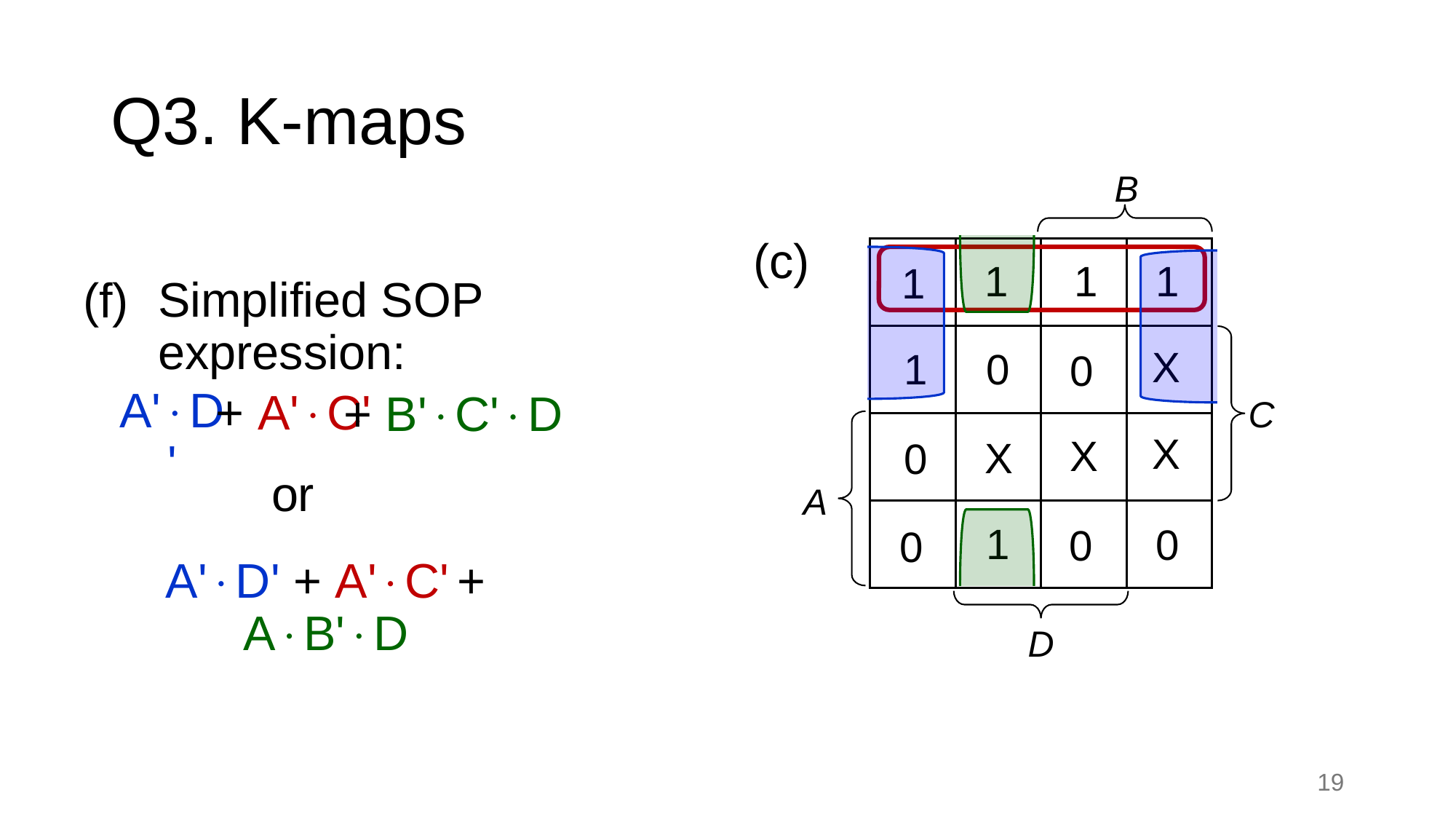

# Q3. K-maps

B

C

A

D
(c)

1
1
1
1
Simplified SOP expression:
(f)
X
1
0
0
A'⋅D'
+ A'⋅C'
+ B'⋅C'⋅D
X
X
X
0
or
1
0
0
0
A'⋅D' + A'⋅C' + A⋅B'⋅D
19